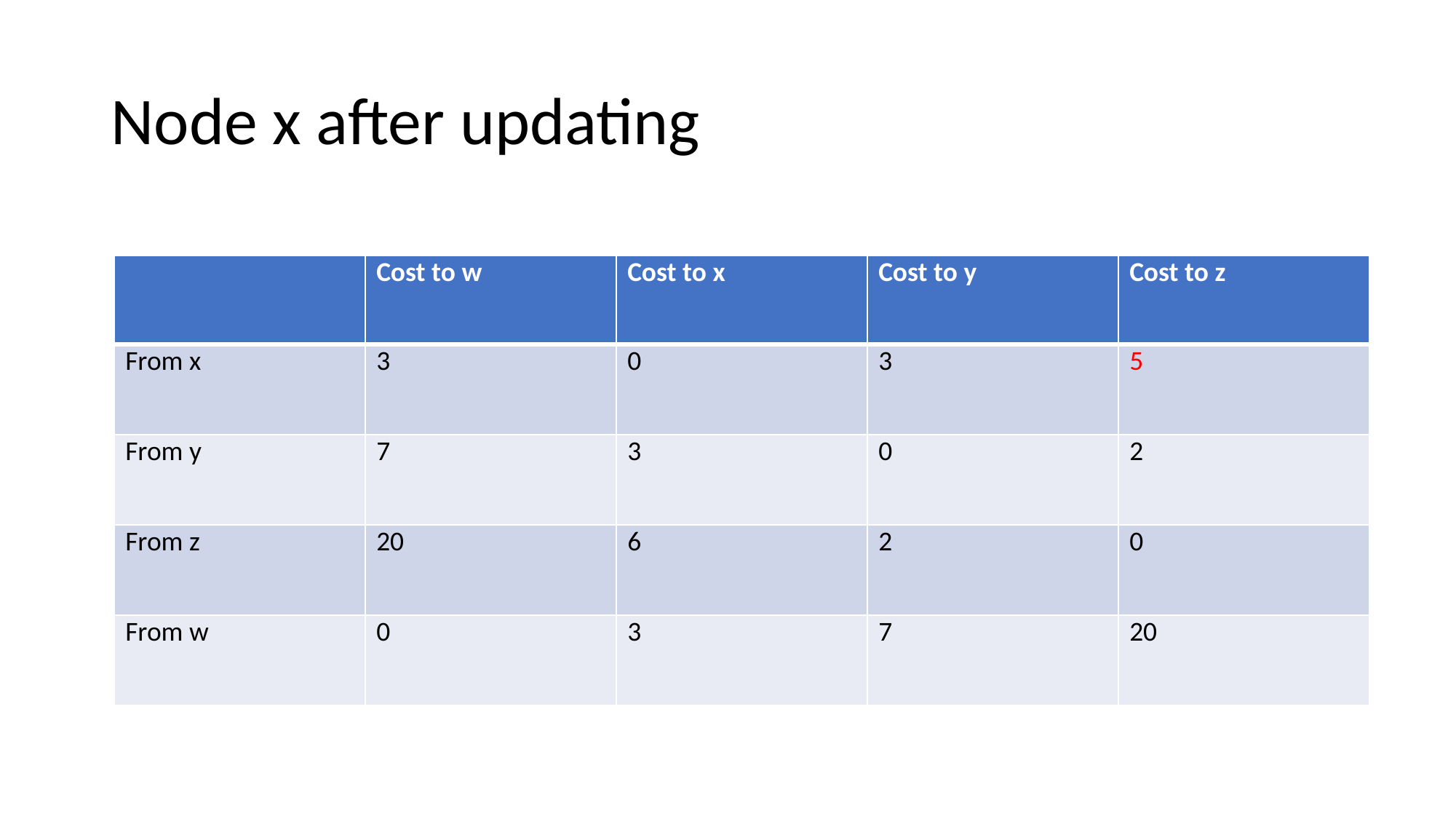

# Node x after updating
|  | Cost to w | Cost to x | Cost to y | Cost to z |
| --- | --- | --- | --- | --- |
| From x | 3 | 0 | 3 | 5 |
| From y | 7 | 3 | 0 | 2 |
| From z | 20 | 6 | 2 | 0 |
| From w | 0 | 3 | 7 | 20 |